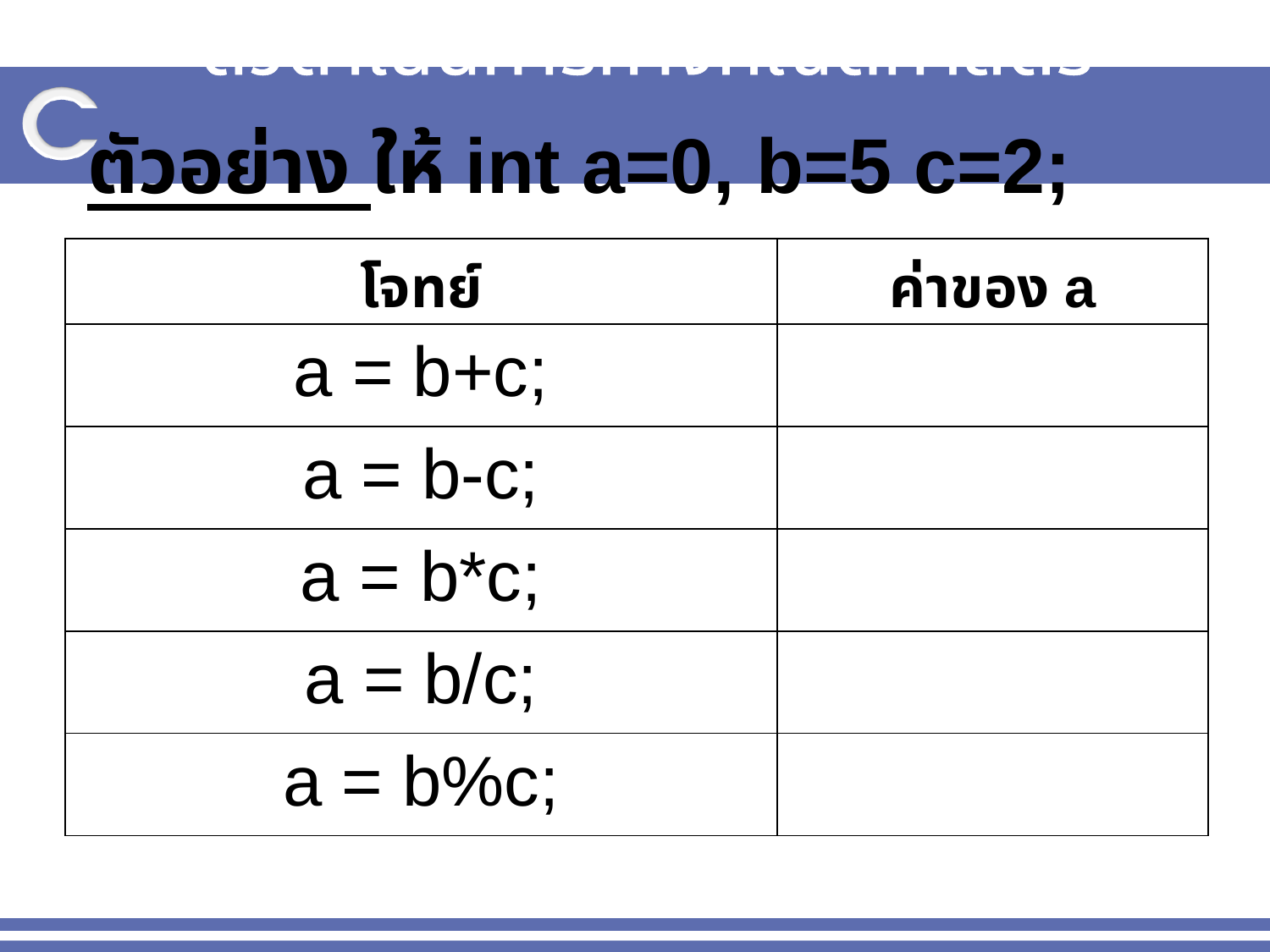

# ตัวดำเนินการทางคณิตศาสตร์
ตัวอย่าง ให้ int a=0, b=5 c=2;
| โจทย์ | ค่าของ a |
| --- | --- |
| a = b+c; |  |
| a = b-c; |  |
| a = b\*c; |  |
| a = b/c; |  |
| a = b%c; |  |